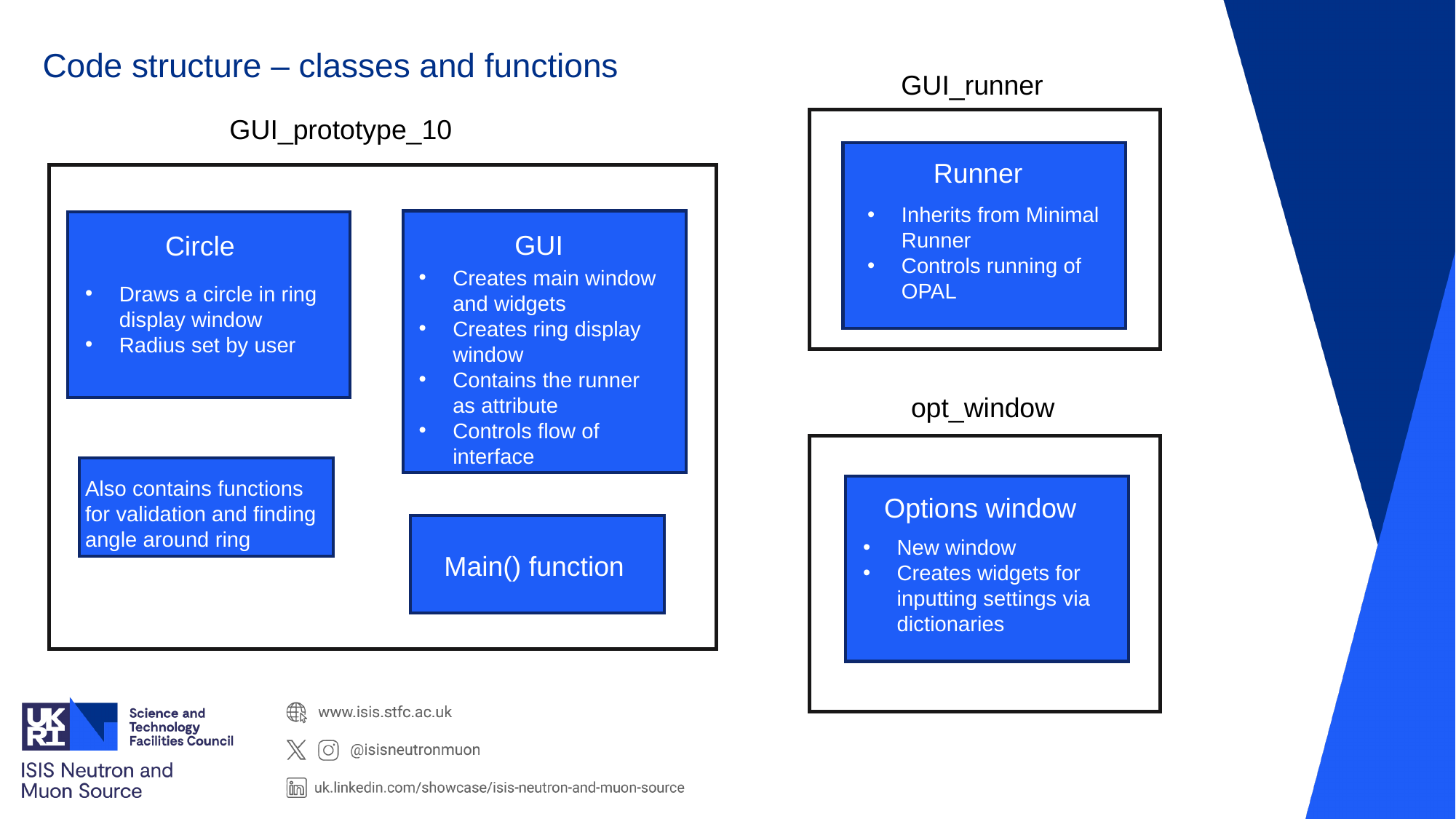

Code structure – classes and functions
GUI_runner
GUI_prototype_10

Runner

Inherits from Minimal Runner
Controls running of OPAL

GUI
Circle
Creates main window and widgets
Creates ring display window
Contains the runner as attribute
Controls flow of interface
Draws a circle in ring display window
Radius set by user
opt_window

Also contains functions for validation and finding angle around ring

Options window

New window
Creates widgets for inputting settings via dictionaries

Main() function
Circle